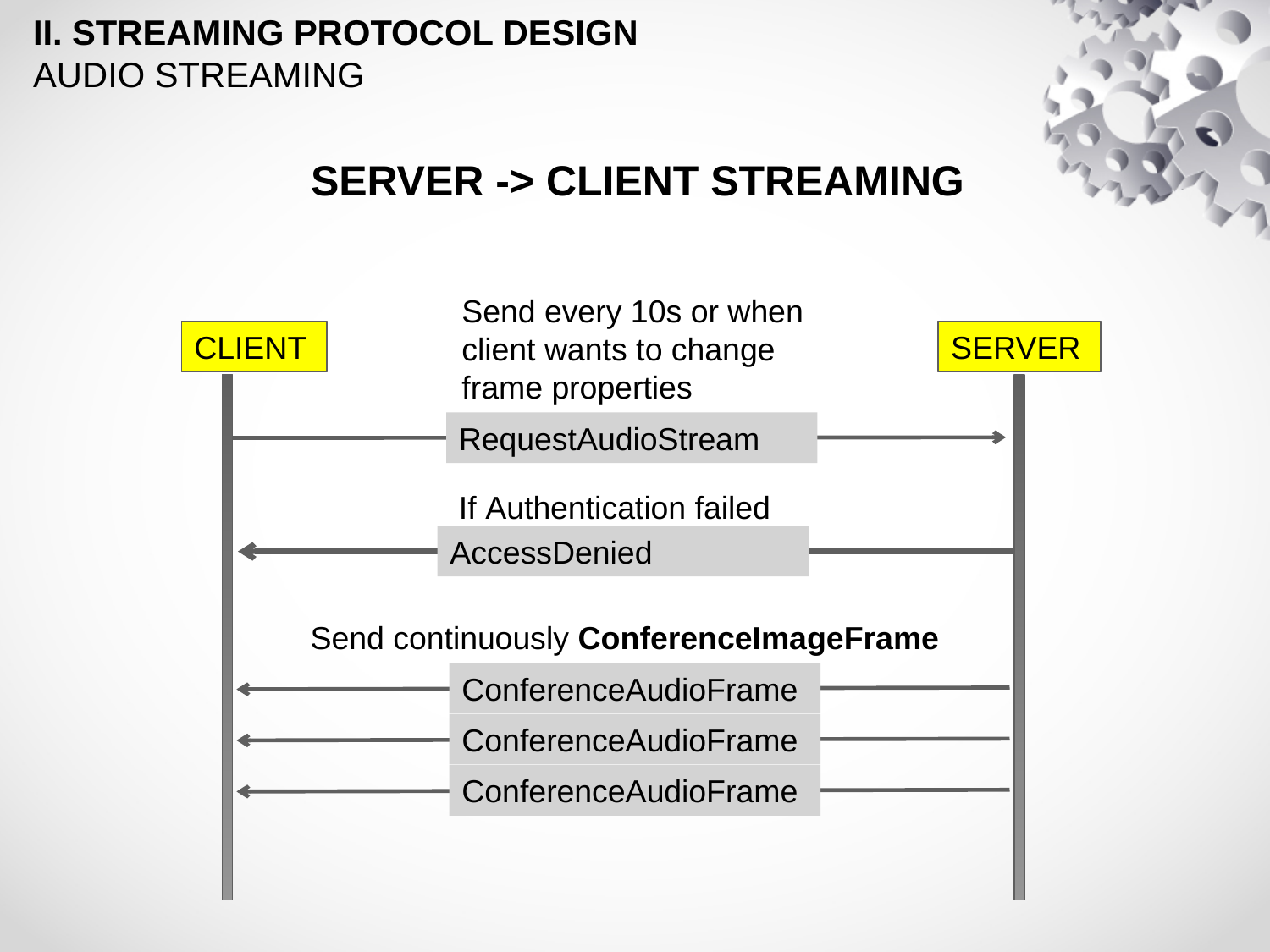

II. STREAMING PROTOCOL DESIGN
AUDIO STREAMING
SERVER -> CLIENT STREAMING
Send every 10s or when client wants to change frame properties
CLIENT
SERVER

RequestAudioStream
If Authentication failed
AccessDenied
Send continuously ConferenceImageFrame
ConferenceAudioFrame
ConferenceAudioFrame
ConferenceAudioFrame